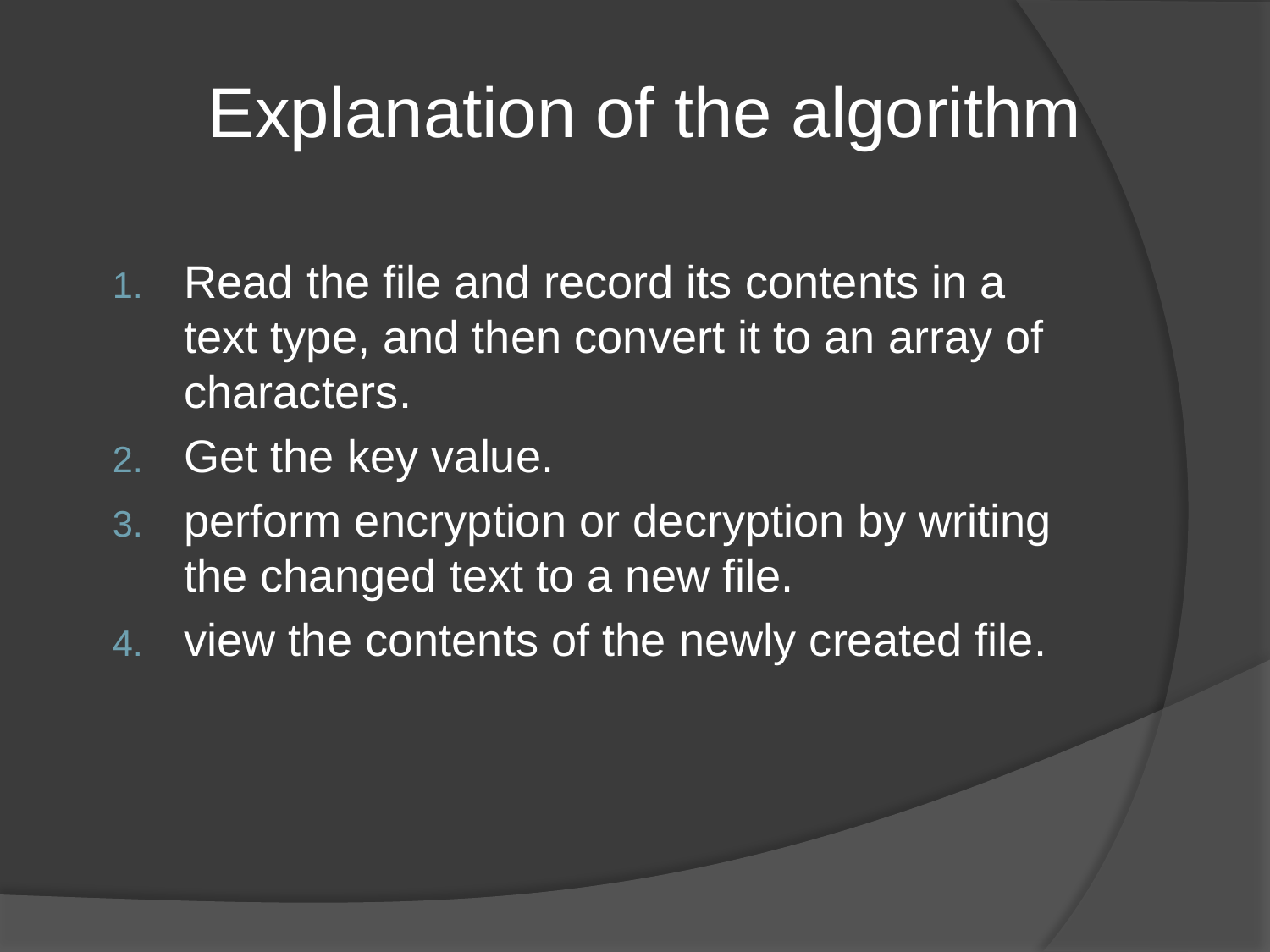

# Explanation of the algorithm
Read the file and record its contents in a text type, and then convert it to an array of characters.
Get the key value.
perform encryption or decryption by writing the changed text to a new file.
view the contents of the newly created file.